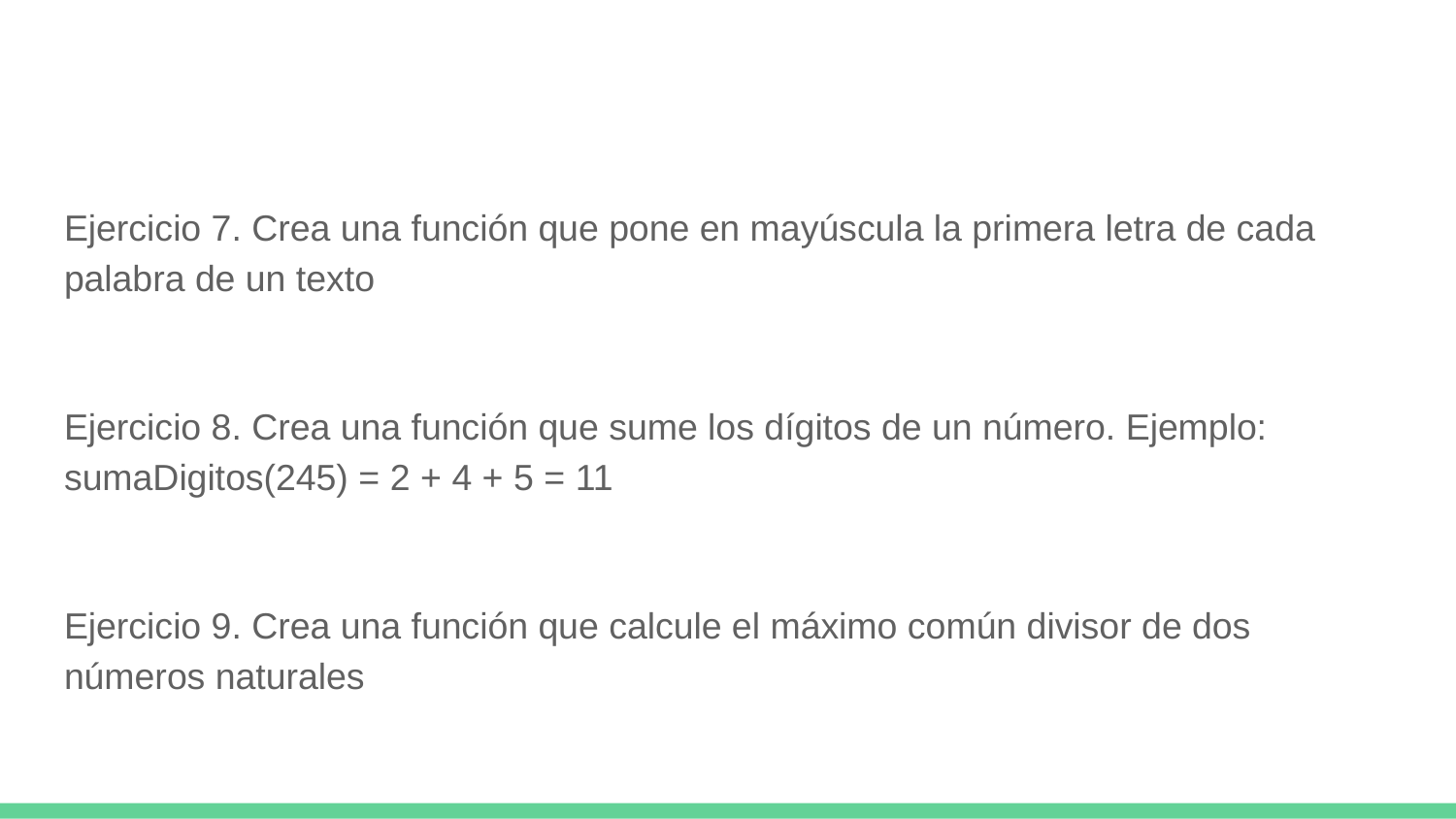

#
Ejercicio 7. Crea una función que pone en mayúscula la primera letra de cada palabra de un texto

Ejercicio 8. Crea una función que sume los dígitos de un número. Ejemplo: sumaDigitos(245) = 2 + 4 + 5 = 11

Ejercicio 9. Crea una función que calcule el máximo común divisor de dos números naturales